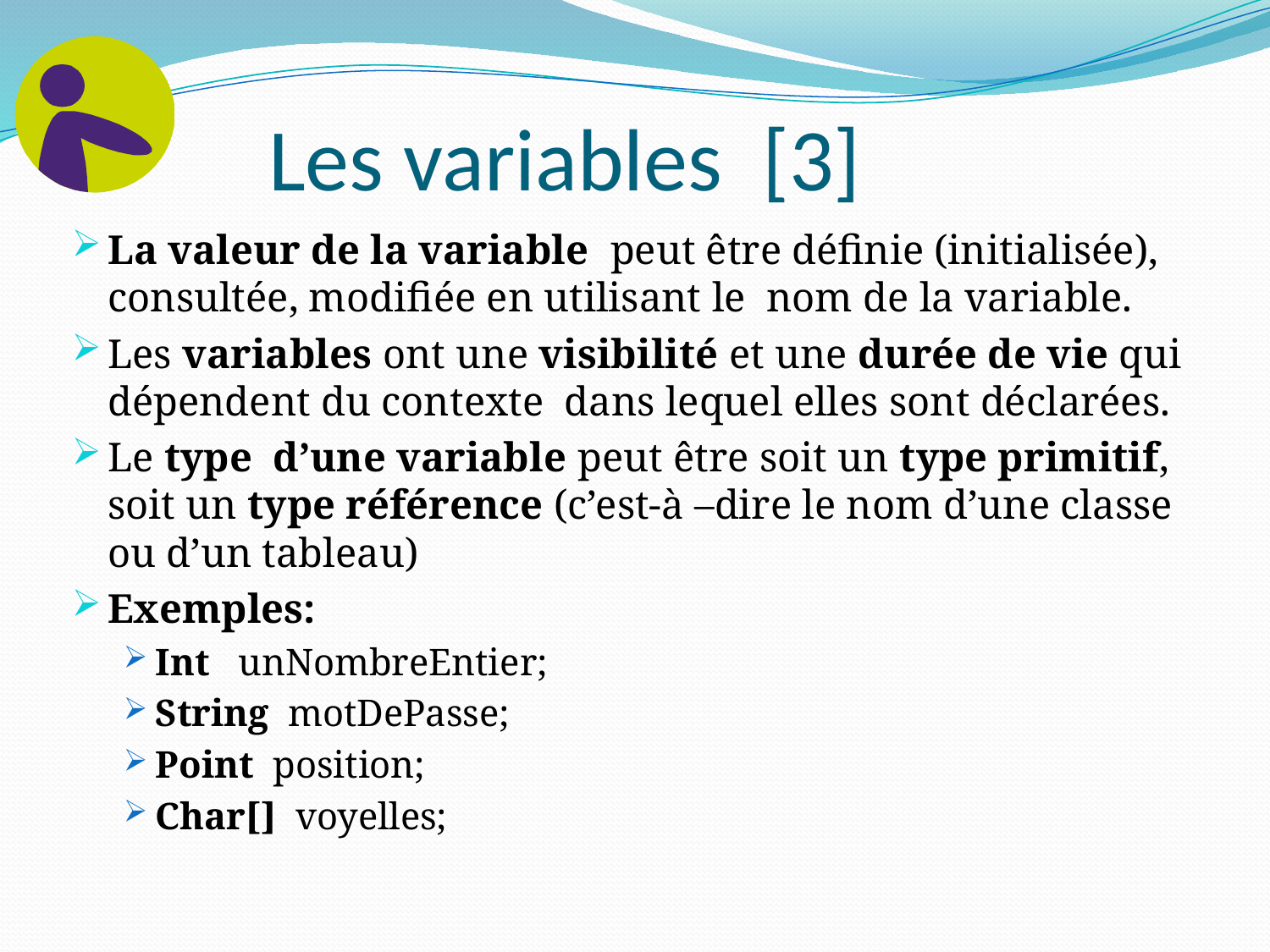

# Les variables  [3]
La valeur de la variable  peut être définie (initialisée), consultée, modifiée en utilisant le  nom de la variable.
Les variables ont une visibilité et une durée de vie qui dépendent du contexte  dans lequel elles sont déclarées.
Le type  d’une variable peut être soit un type primitif, soit un type référence (c’est-à –dire le nom d’une classe ou d’un tableau)
Exemples:
Int   unNombreEntier;
String  motDePasse;
Point  position;
Char[]  voyelles;